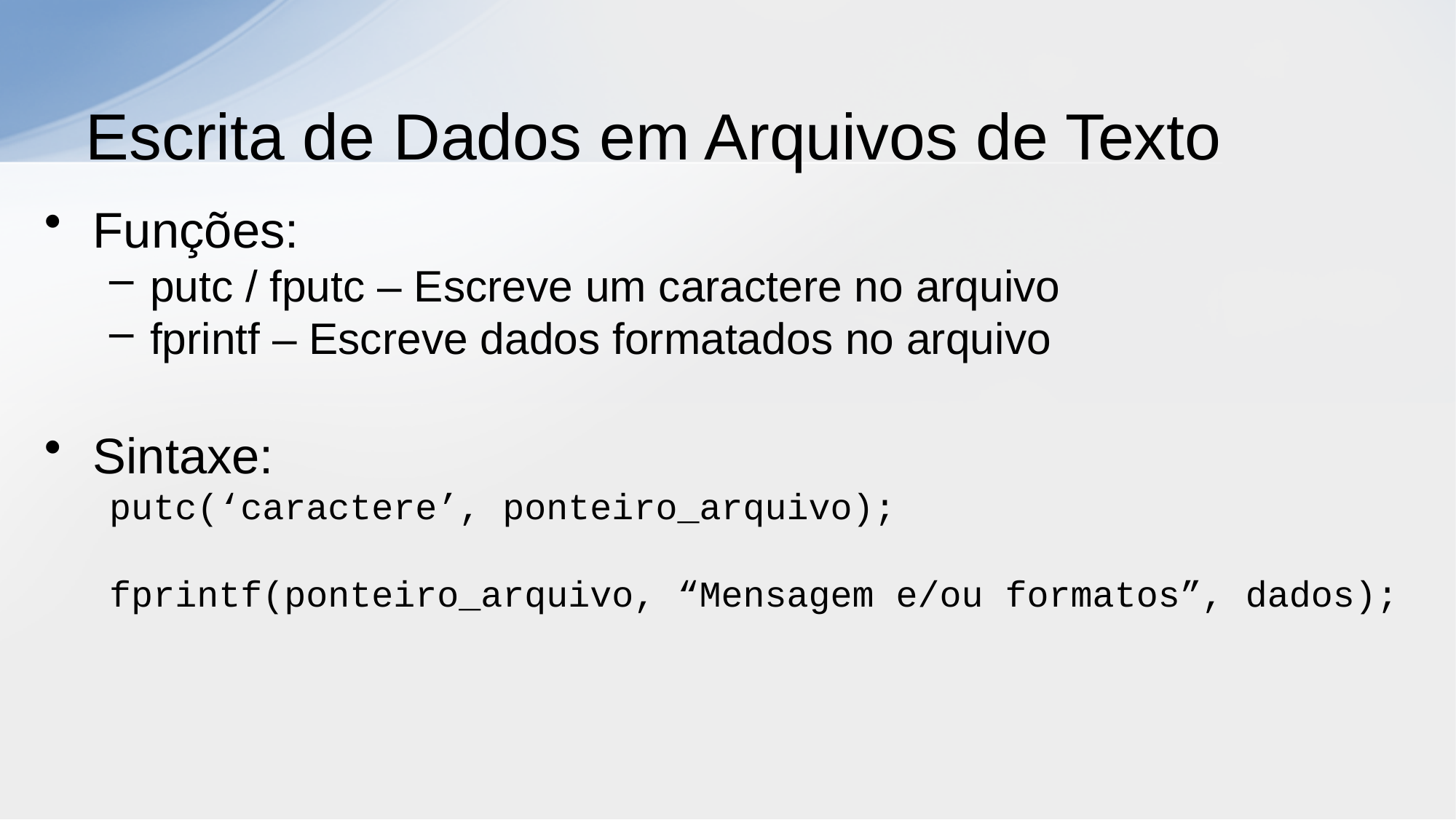

# Escrita de Dados em Arquivos de Texto
Funções:
putc / fputc – Escreve um caractere no arquivo
fprintf – Escreve dados formatados no arquivo

Sintaxe:
putc(‘caractere’, ponteiro_arquivo);

fprintf(ponteiro_arquivo, “Mensagem e/ou formatos”, dados);